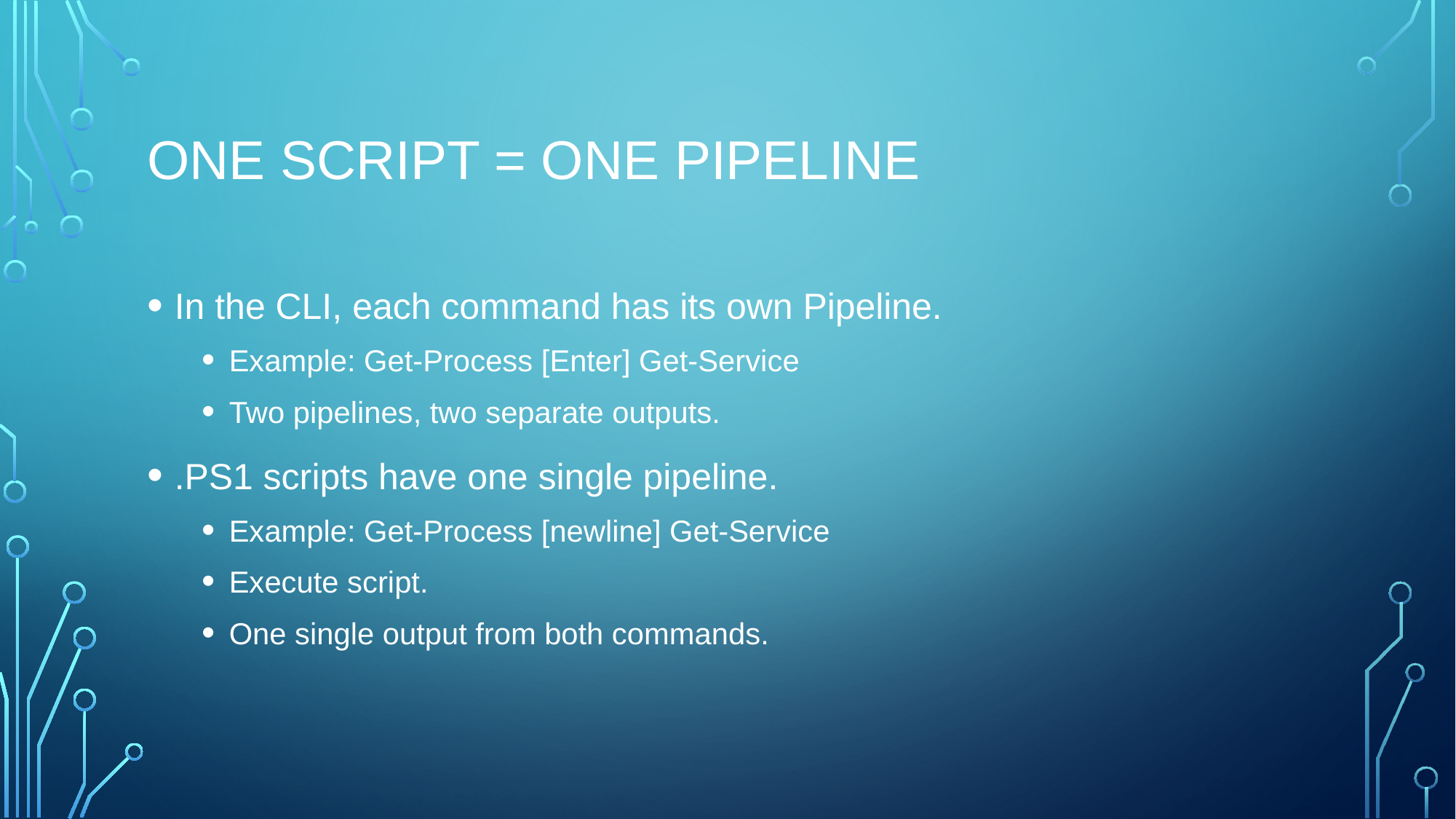

# One script = One pipeline
In the CLI, each command has its own Pipeline.
Example: Get-Process [Enter] Get-Service
Two pipelines, two separate outputs.
.PS1 scripts have one single pipeline.
Example: Get-Process [newline] Get-Service
Execute script.
One single output from both commands.